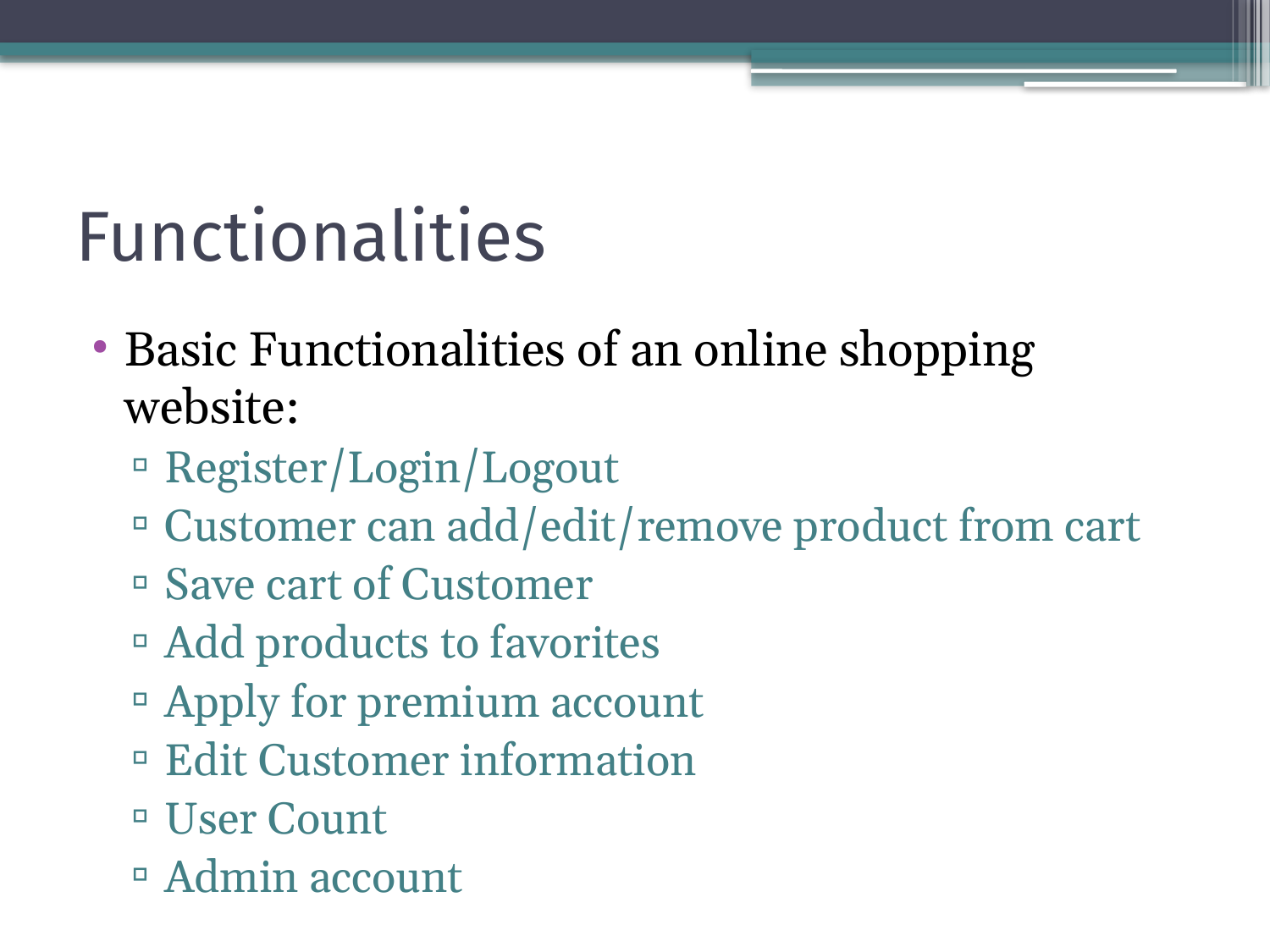

# Functionalities
Basic Functionalities of an online shopping website:
Register/Login/Logout
Customer can add/edit/remove product from cart
Save cart of Customer
Add products to favorites
Apply for premium account
Edit Customer information
User Count
Admin account